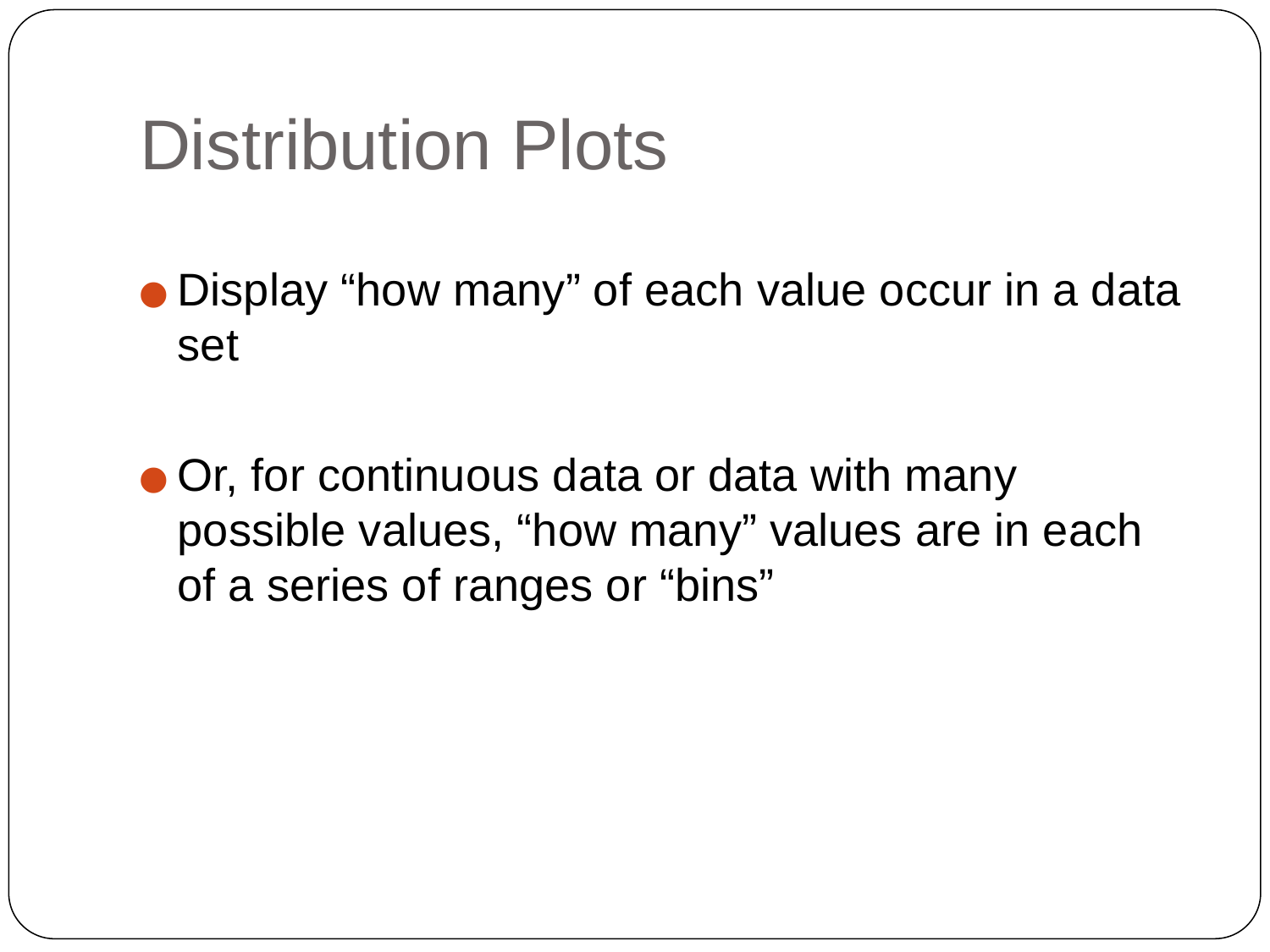

# Distribution Plots
Display “how many” of each value occur in a data set

Or, for continuous data or data with many possible values, “how many” values are in each of a series of ranges or “bins”